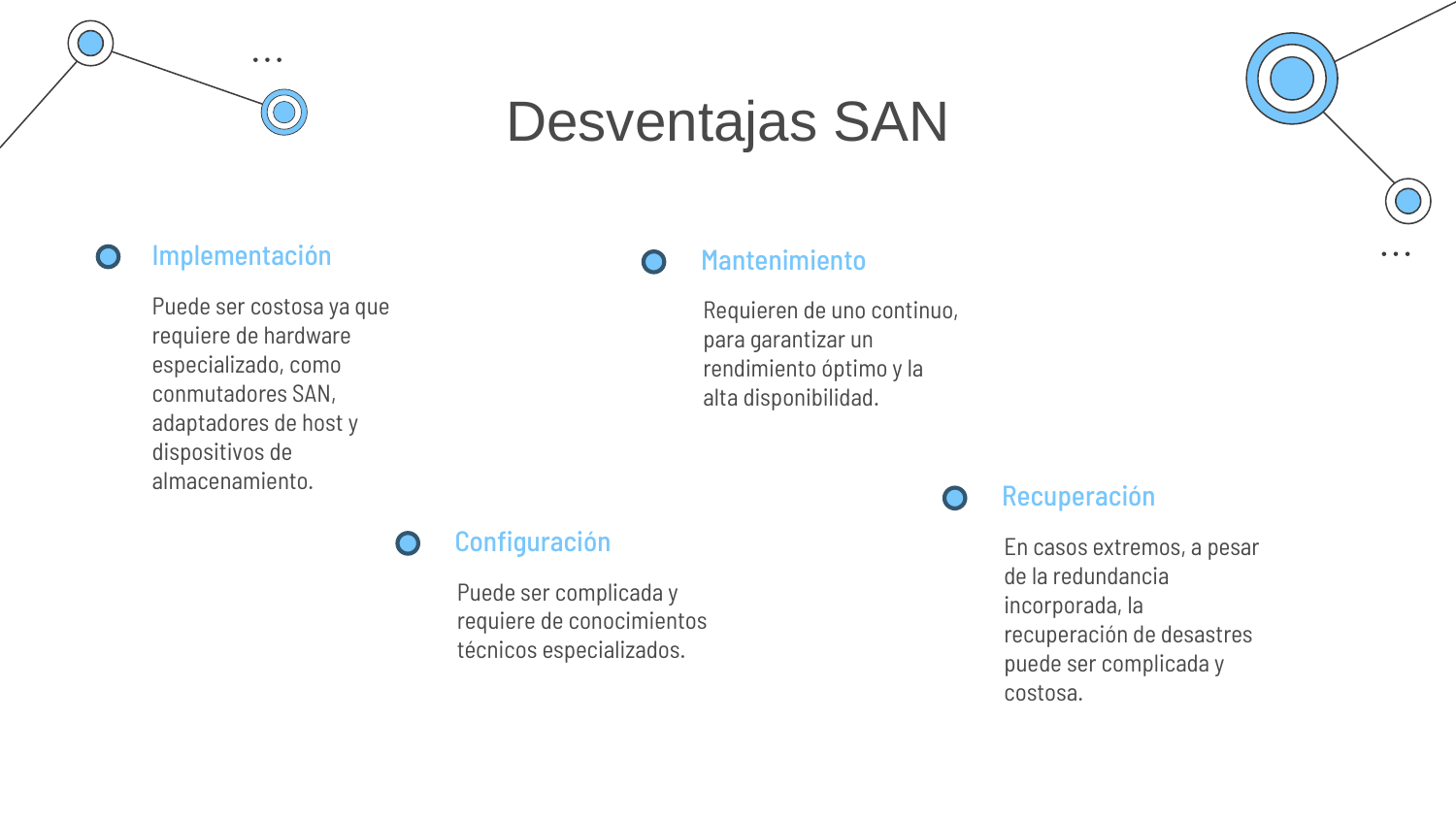

# Desventajas SAN
Implementación
Mantenimiento

Puede ser costosa ya que requiere de hardware especializado, como conmutadores SAN, adaptadores de host y dispositivos de almacenamiento.
Requieren de uno continuo, para garantizar un rendimiento óptimo y la alta disponibilidad.
Recuperación

Configuración

En casos extremos, a pesar de la redundancia incorporada, la recuperación de desastres puede ser complicada y costosa.

Puede ser complicada y requiere de conocimientos técnicos especializados.